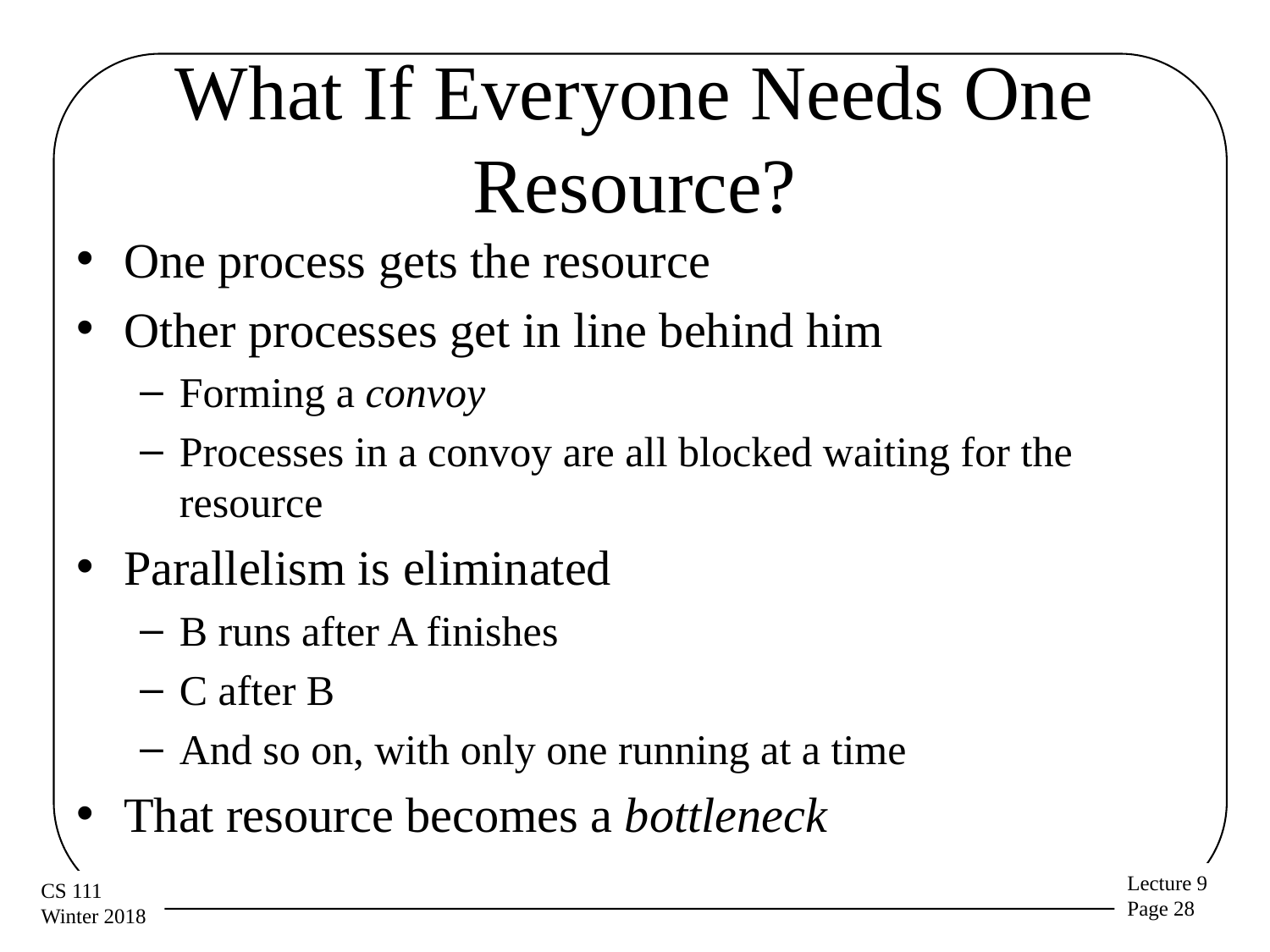

# What If Everyone Needs One Resource?
One process gets the resource
Other processes get in line behind him
Forming a convoy
Processes in a convoy are all blocked waiting for the resource
Parallelism is eliminated
B runs after A finishes
C after B
And so on, with only one running at a time
That resource becomes a bottleneck